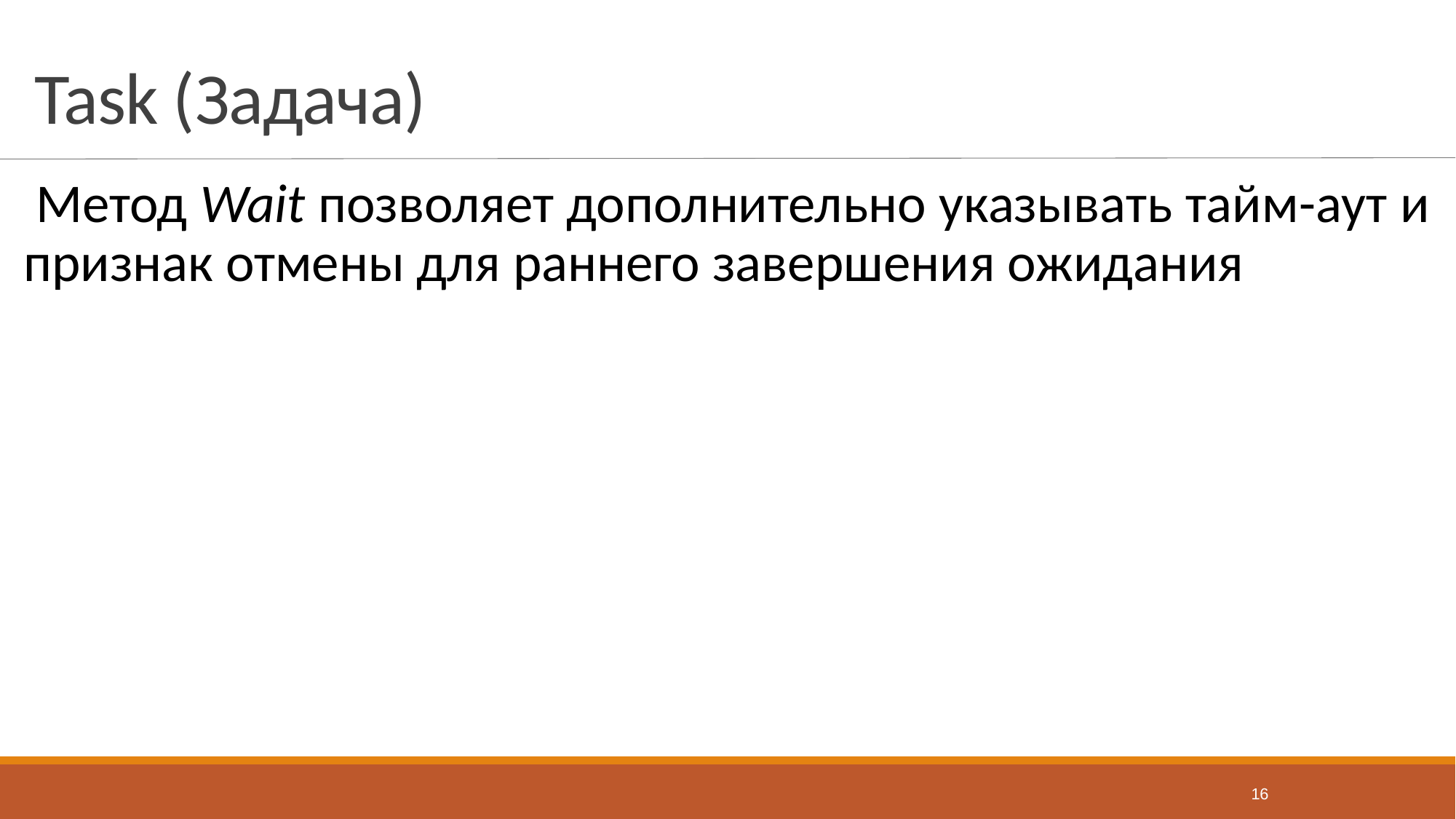

# Task (Задача)
Метод Wait позволяет дополнительно указывать тайм-аут и признак отмены для раннего завершения ожидания

16